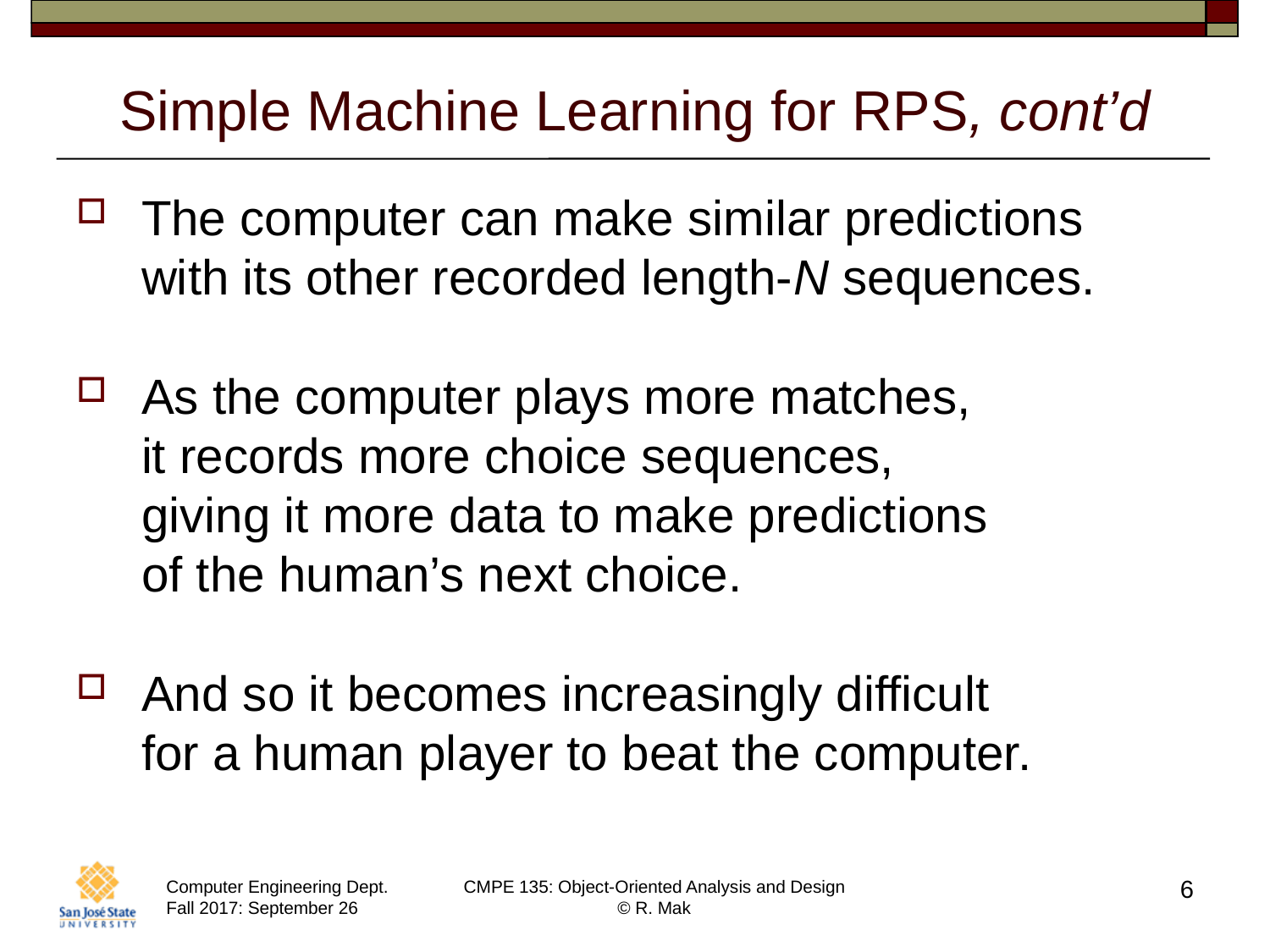

# Simple Machine Learning for RPS, cont’d
The computer can make similar predictions
with its other recorded length-N sequences.

As the computer plays more matches,
it records more choice sequences,
giving it more data to make predictions
of the human’s next choice.

And so it becomes increasingly difficult
for a human player to beat the computer.
6